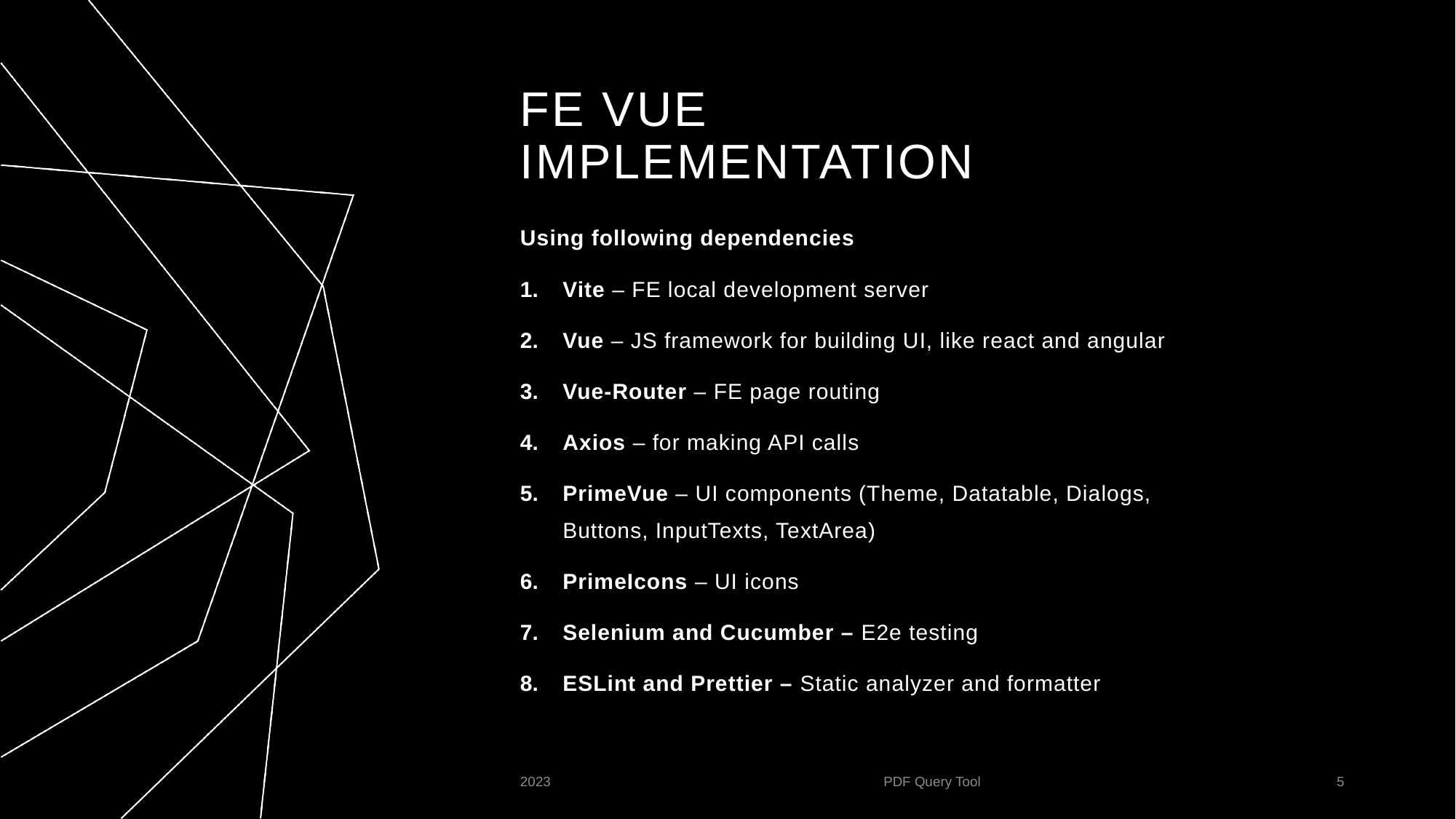

# FE Vue implementation
Using following dependencies
Vite – FE local development server
Vue – JS framework for building UI, like react and angular
Vue-Router – FE page routing
Axios – for making API calls
PrimeVue – UI components (Theme, Datatable, Dialogs, Buttons, InputTexts, TextArea)
PrimeIcons – UI icons
Selenium and Cucumber – E2e testing
ESLint and Prettier – Static analyzer and formatter

2023
PDF Query Tool
5